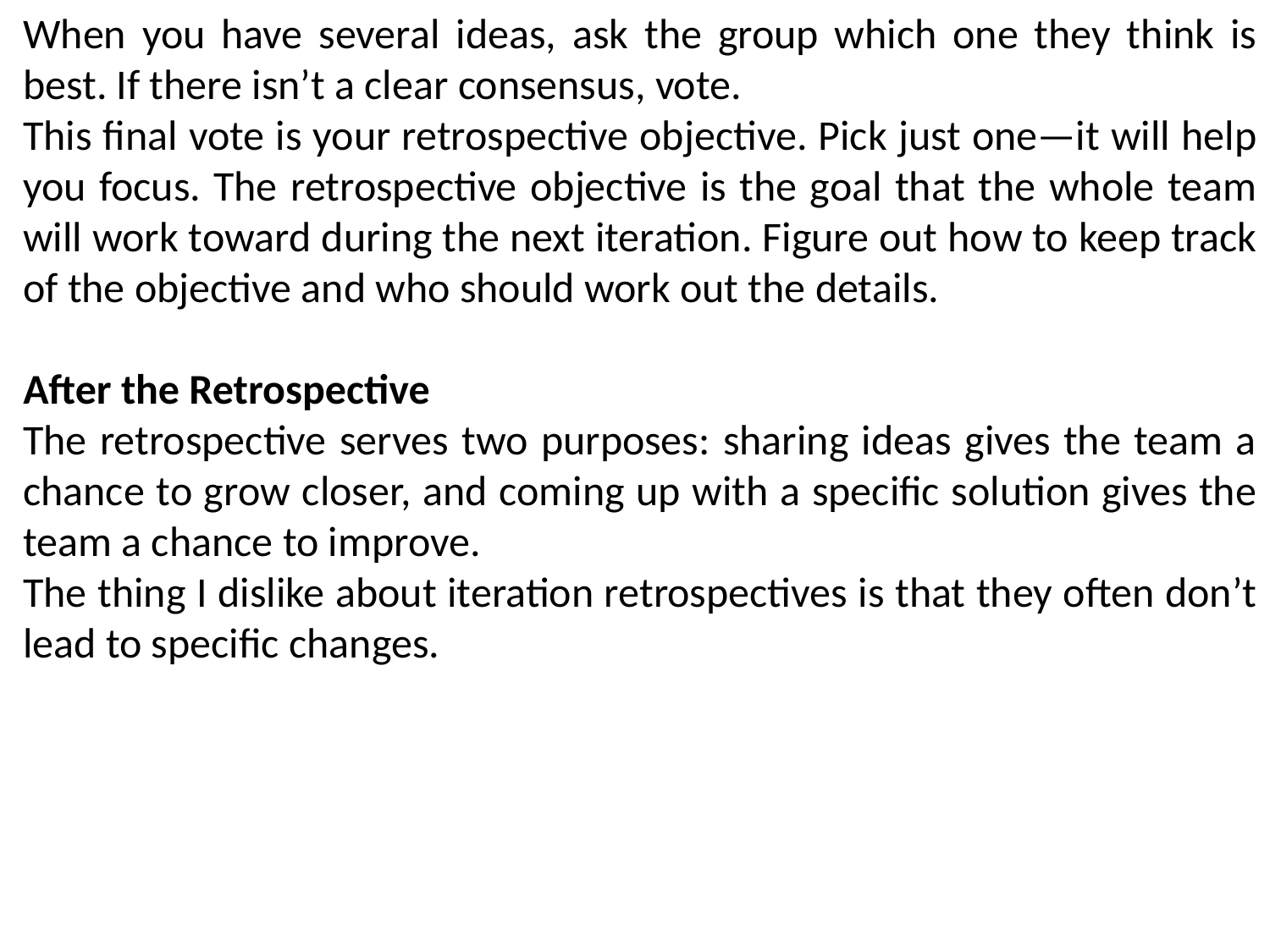

When you have several ideas, ask the group which one they think is best. If there isn’t a clear consensus, vote.
This final vote is your retrospective objective. Pick just one—it will help you focus. The retrospective objective is the goal that the whole team will work toward during the next iteration. Figure out how to keep track of the objective and who should work out the details.

After the Retrospective
The retrospective serves two purposes: sharing ideas gives the team a chance to grow closer, and coming up with a specific solution gives the team a chance to improve.
The thing I dislike about iteration retrospectives is that they often don’t lead to specific changes.